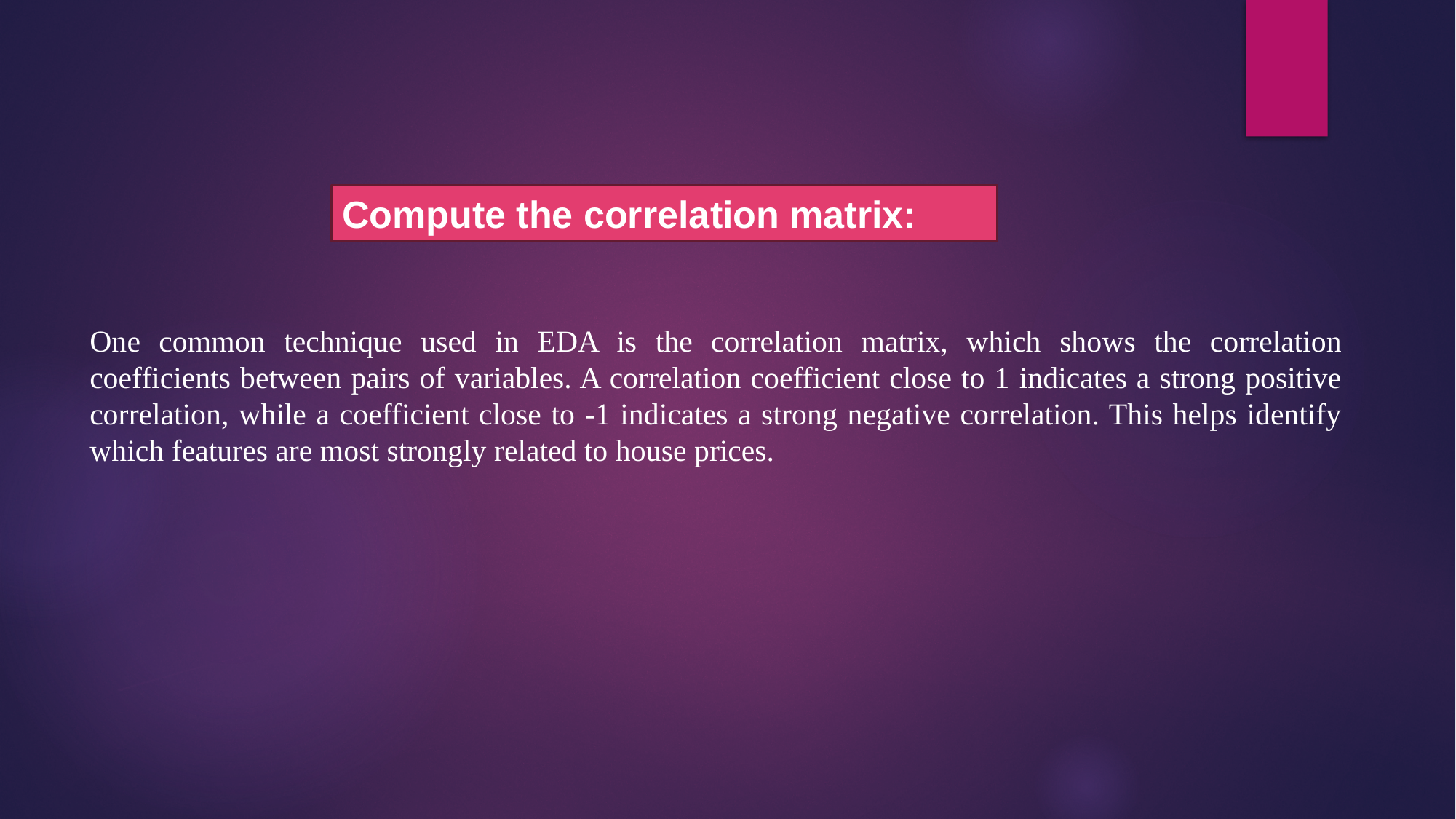

Compute the correlation matrix:
One common technique used in EDA is the correlation matrix, which shows the correlation coefficients between pairs of variables. A correlation coefficient close to 1 indicates a strong positive correlation, while a coefficient close to -1 indicates a strong negative correlation. This helps identify which features are most strongly related to house prices.